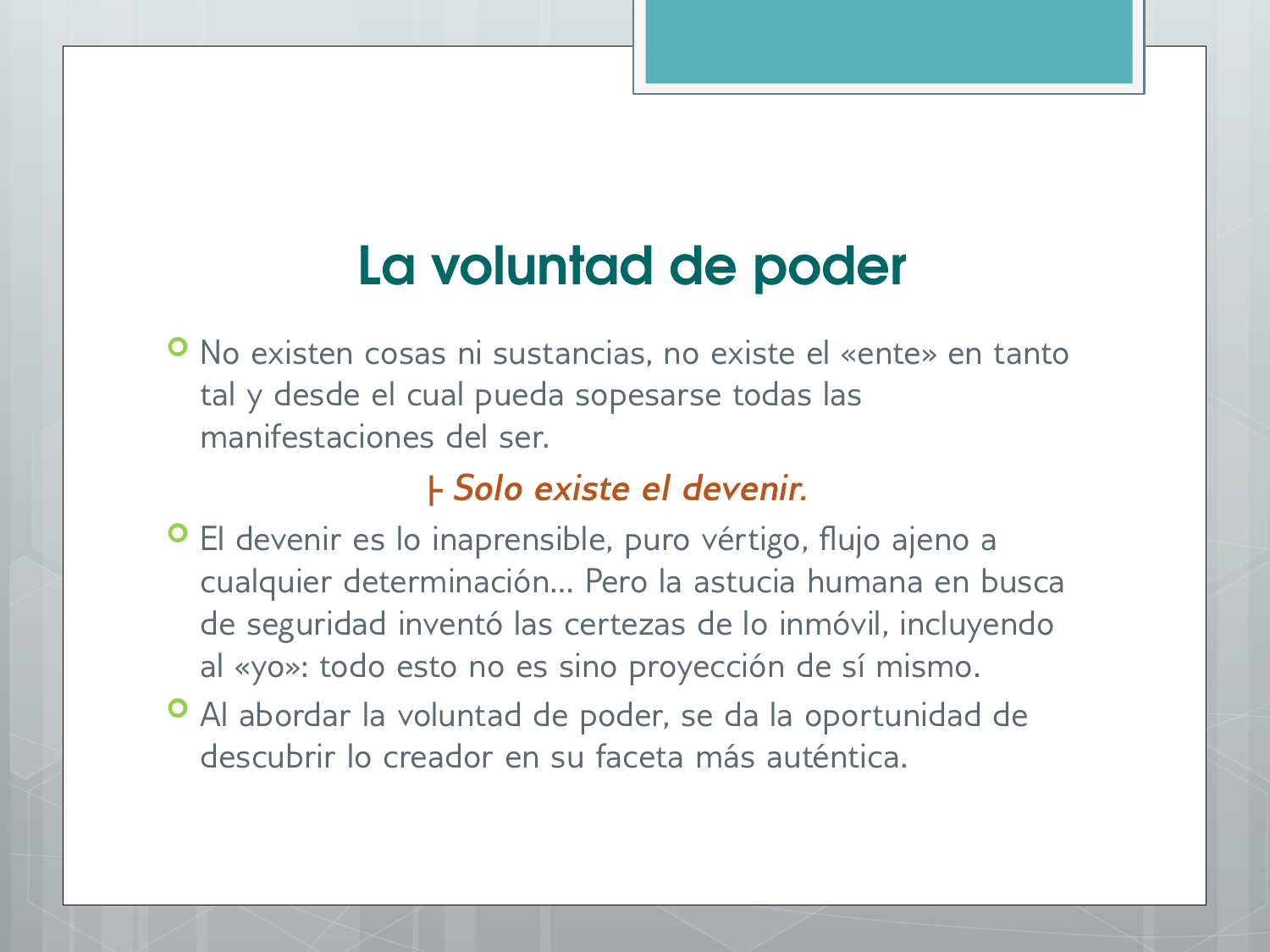

# La voluntad de poder
No existen cosas ni sustancias, no existe el «ente» en tanto tal y desde el cual pueda sopesarse todas las manifestaciones del ser.
├ Solo existe el devenir.
El devenir es lo inaprensible, puro vértigo, flujo ajeno a cualquier determinación… Pero la astucia humana en busca de seguridad inventó las certezas de lo inmóvil, incluyendo al «yo»: todo esto no es sino proyección de sí mismo.
Al abordar la voluntad de poder, se da la oportunidad de descubrir lo creador en su faceta más auténtica.